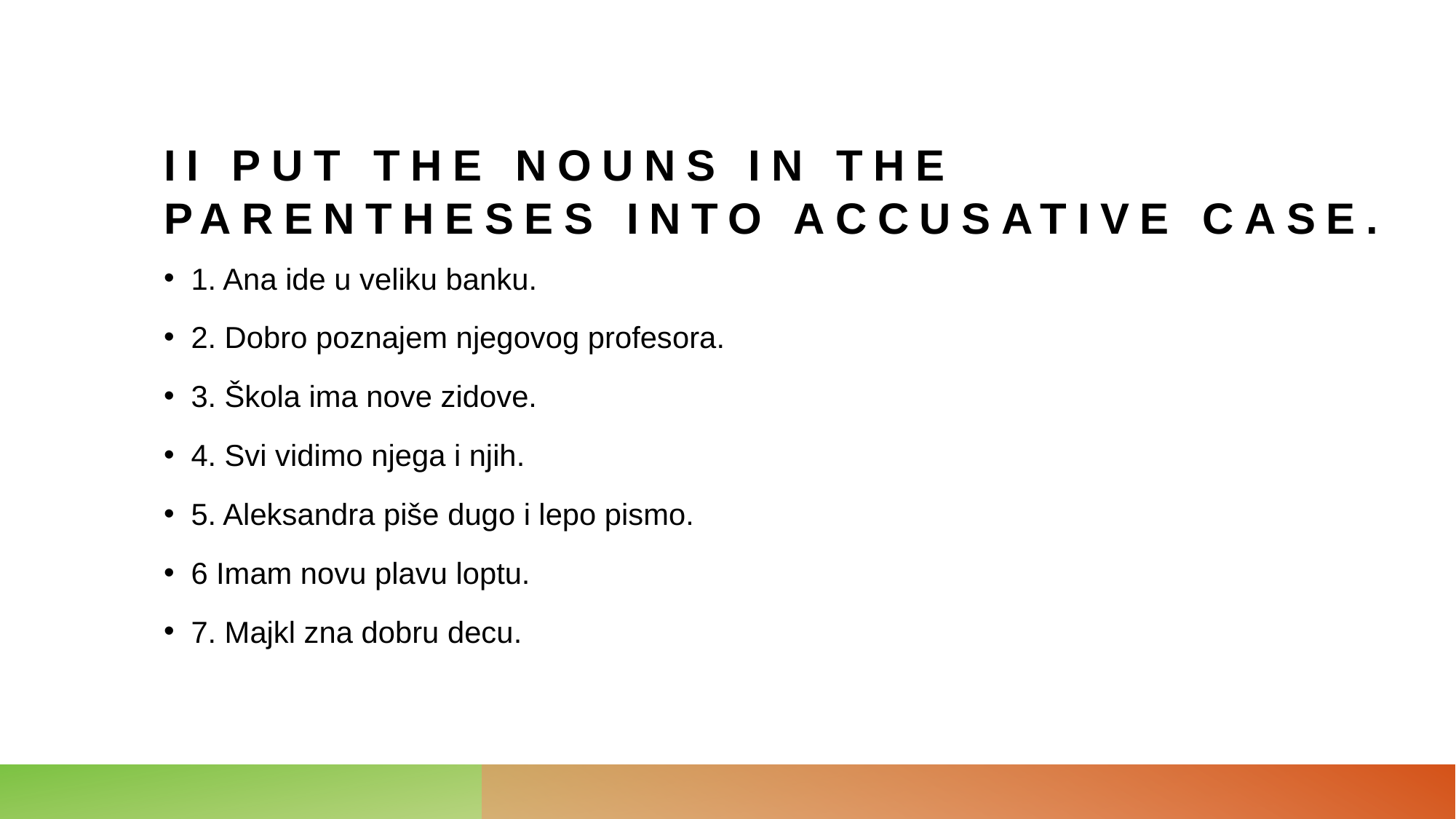

# II Put the nouns in the parentheses into accusative case.
1. Ana ide u veliku banku.
2. Dobro poznajem njegovog profesora.
3. Škola ima nove zidove.
4. Svi vidimo njega i njih.
5. Aleksandra piše dugo i lepo pismo.
6 Imam novu plavu loptu.
7. Majkl zna dobru decu.